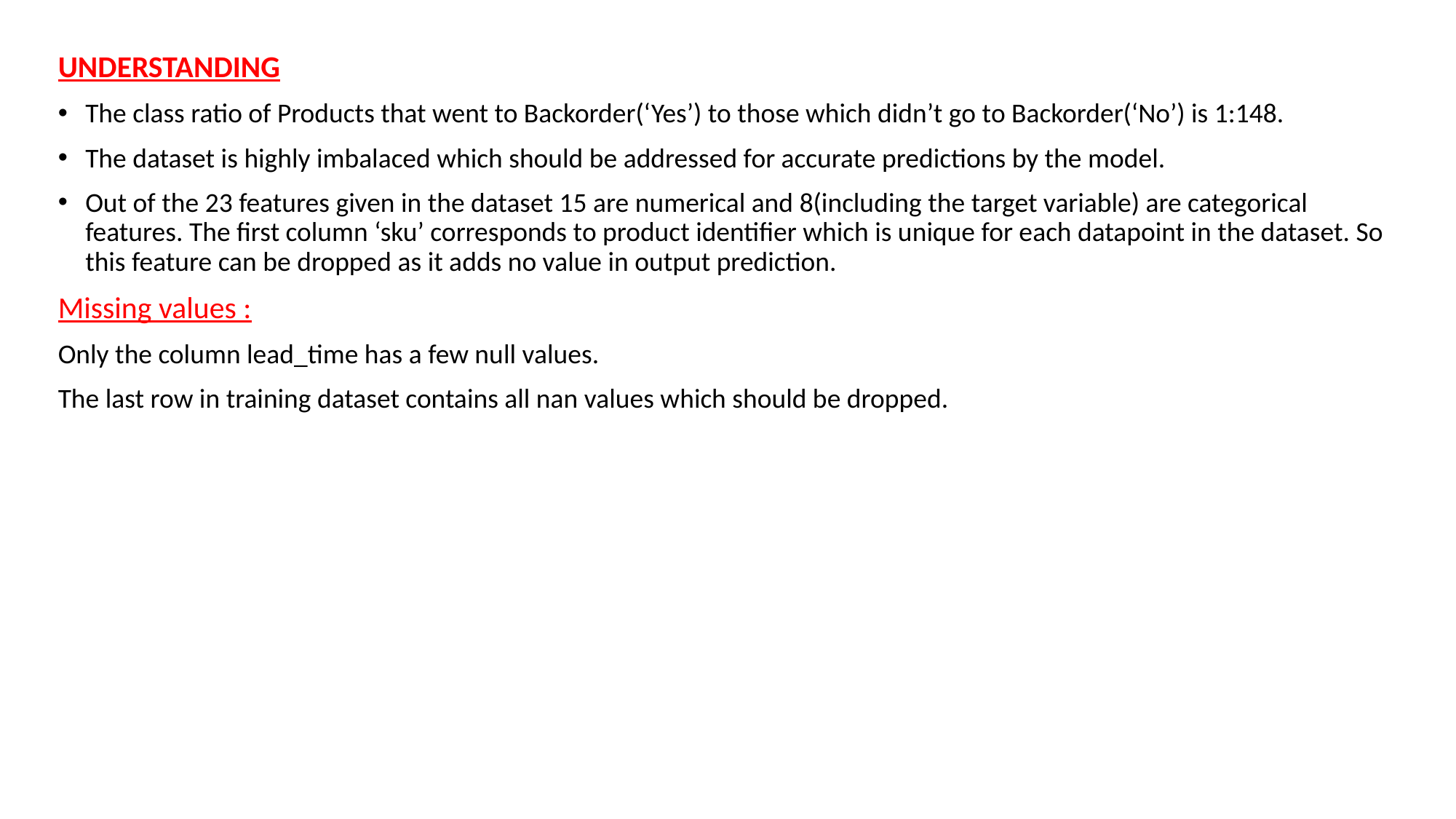

UNDERSTANDING
The class ratio of Products that went to Backorder(‘Yes’) to those which didn’t go to Backorder(‘No’) is 1:148.
The dataset is highly imbalaced which should be addressed for accurate predictions by the model.
Out of the 23 features given in the dataset 15 are numerical and 8(including the target variable) are categorical features. The first column ‘sku’ corresponds to product identifier which is unique for each datapoint in the dataset. So this feature can be dropped as it adds no value in output prediction.
Missing values :
Only the column lead_time has a few null values.
The last row in training dataset contains all nan values which should be dropped.